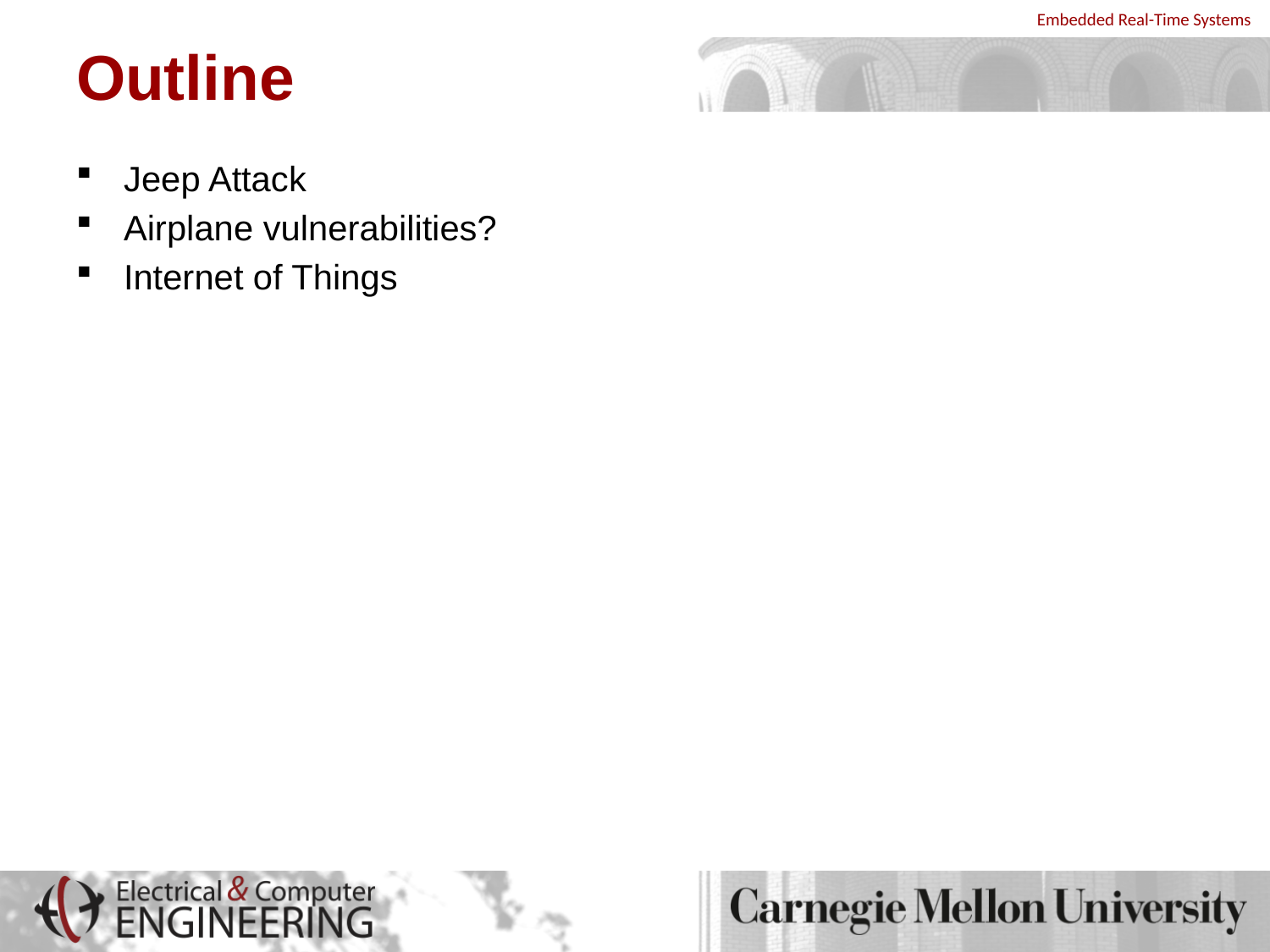

# Outline
Jeep Attack
Airplane vulnerabilities?
Internet of Things